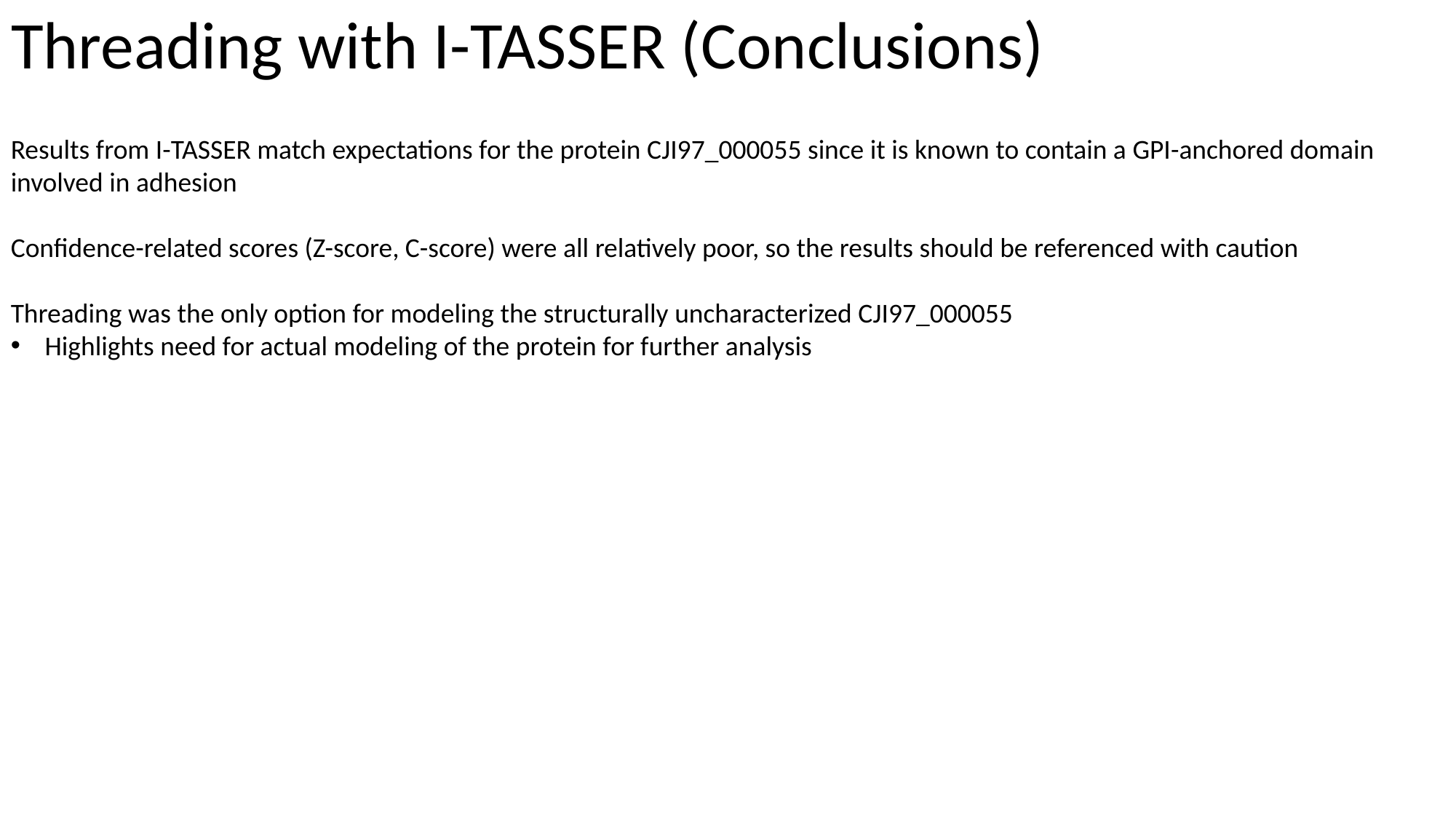

# Threading with I-TASSER (Conclusions)
Results from I-TASSER match expectations for the protein CJI97_000055 since it is known to contain a GPI-anchored domain involved in adhesion

Confidence-related scores (Z-score, C-score) were all relatively poor, so the results should be referenced with caution

Threading was the only option for modeling the structurally uncharacterized CJI97_000055
Highlights need for actual modeling of the protein for further analysis